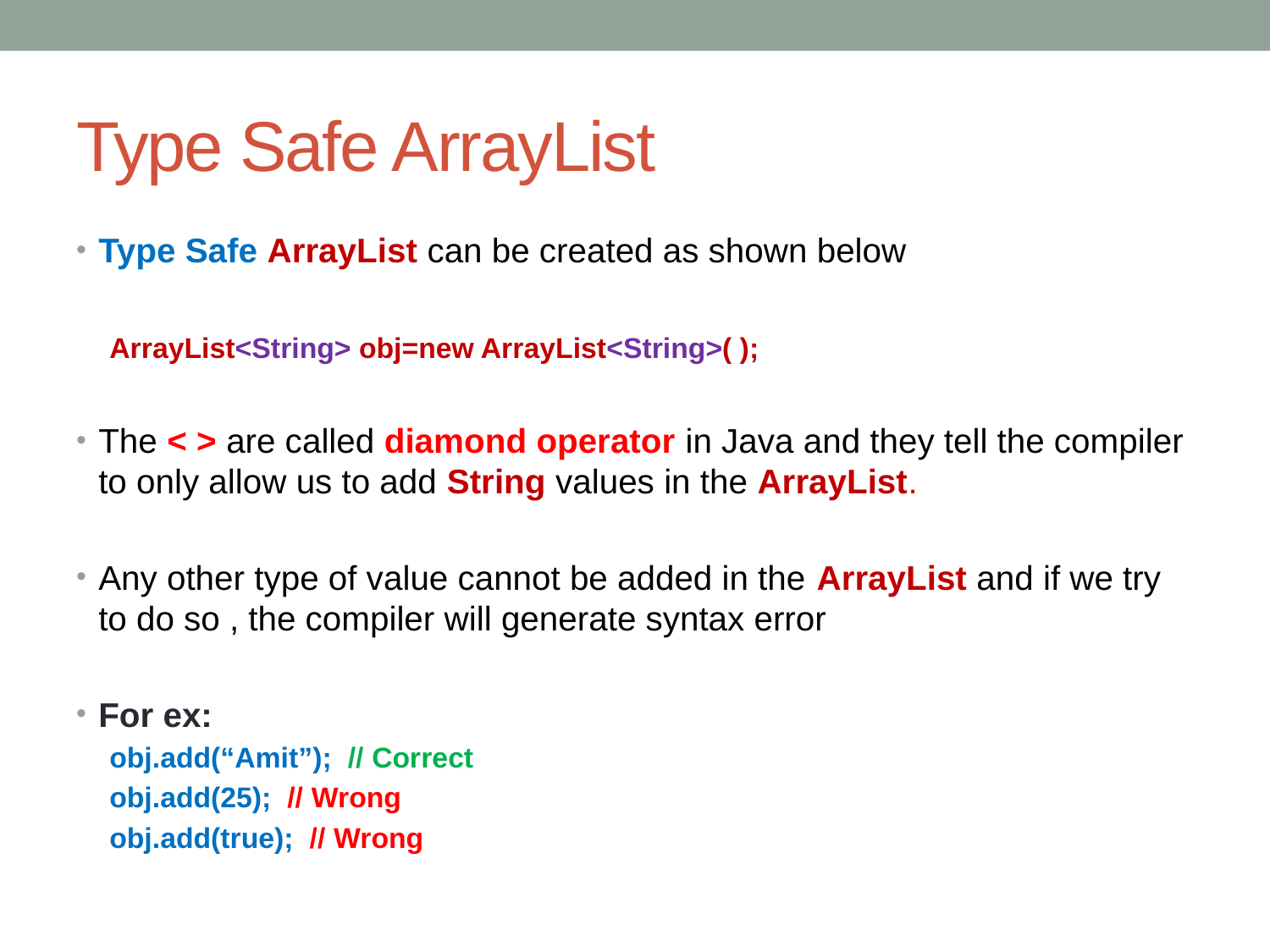

# Type Safe ArrayList
Type Safe ArrayList can be created as shown below

ArrayList<String> obj=new ArrayList<String>( );

The < > are called diamond operator in Java and they tell the compiler to only allow us to add String values in the ArrayList.

Any other type of value cannot be added in the ArrayList and if we try to do so , the compiler will generate syntax error

For ex:
obj.add(“Amit”);  // Correct
obj.add(25);  // Wrong
obj.add(true);  // Wrong